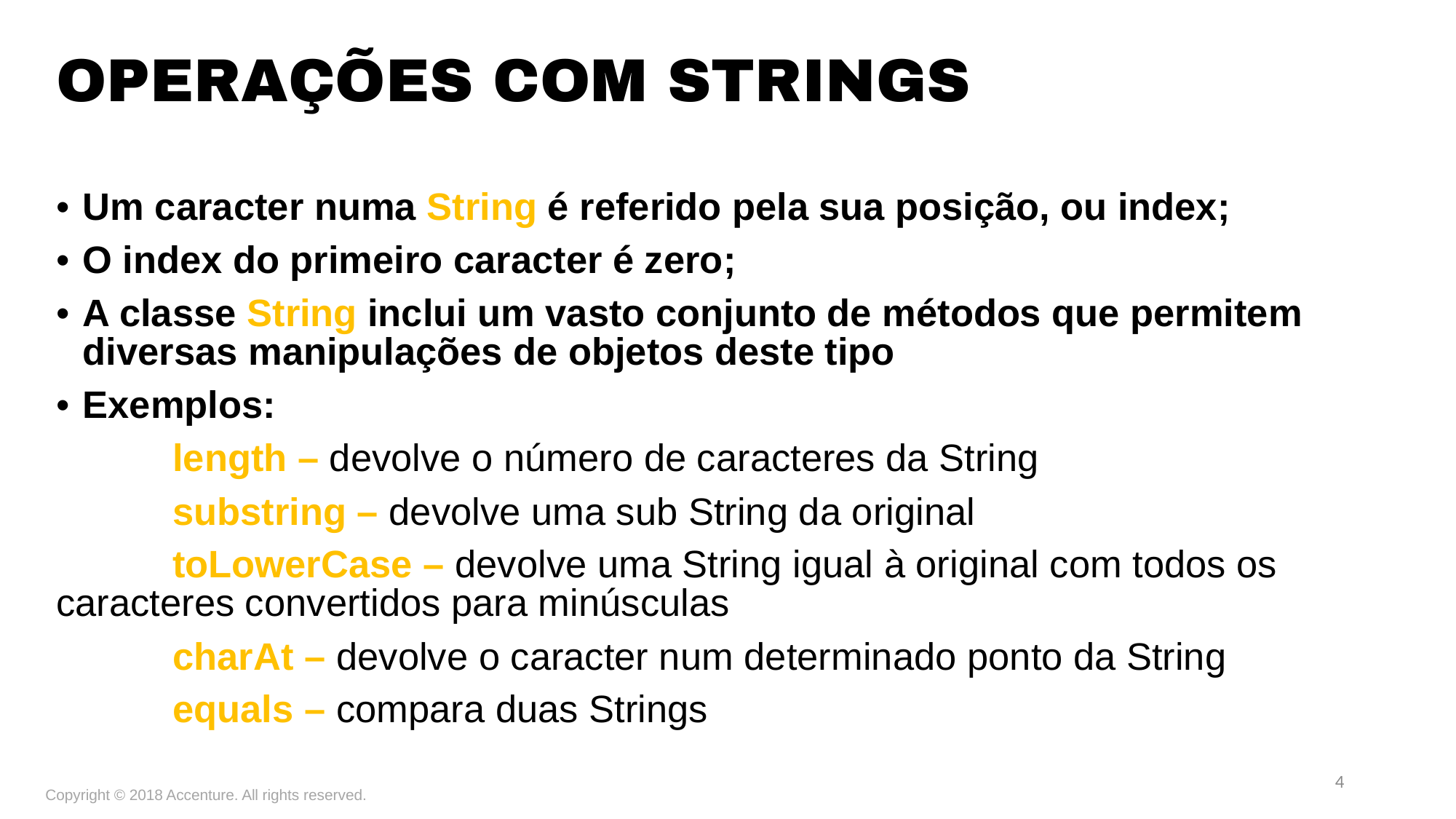

OPERAÇÕES COM STRINGS

Um caracter numa String é referido pela sua posição, ou index;
O index do primeiro caracter é zero;
A classe String inclui um vasto conjunto de métodos que permitem diversas manipulações de objetos deste tipo
Exemplos:
	 length – devolve o número de caracteres da String
	 substring – devolve uma sub String da original
	 toLowerCase – devolve uma String igual à original com todos os 	 caracteres convertidos para minúsculas
	 charAt – devolve o caracter num determinado ponto da String
	 equals – compara duas Strings

4
Copyright © 2018 Accenture. All rights reserved.